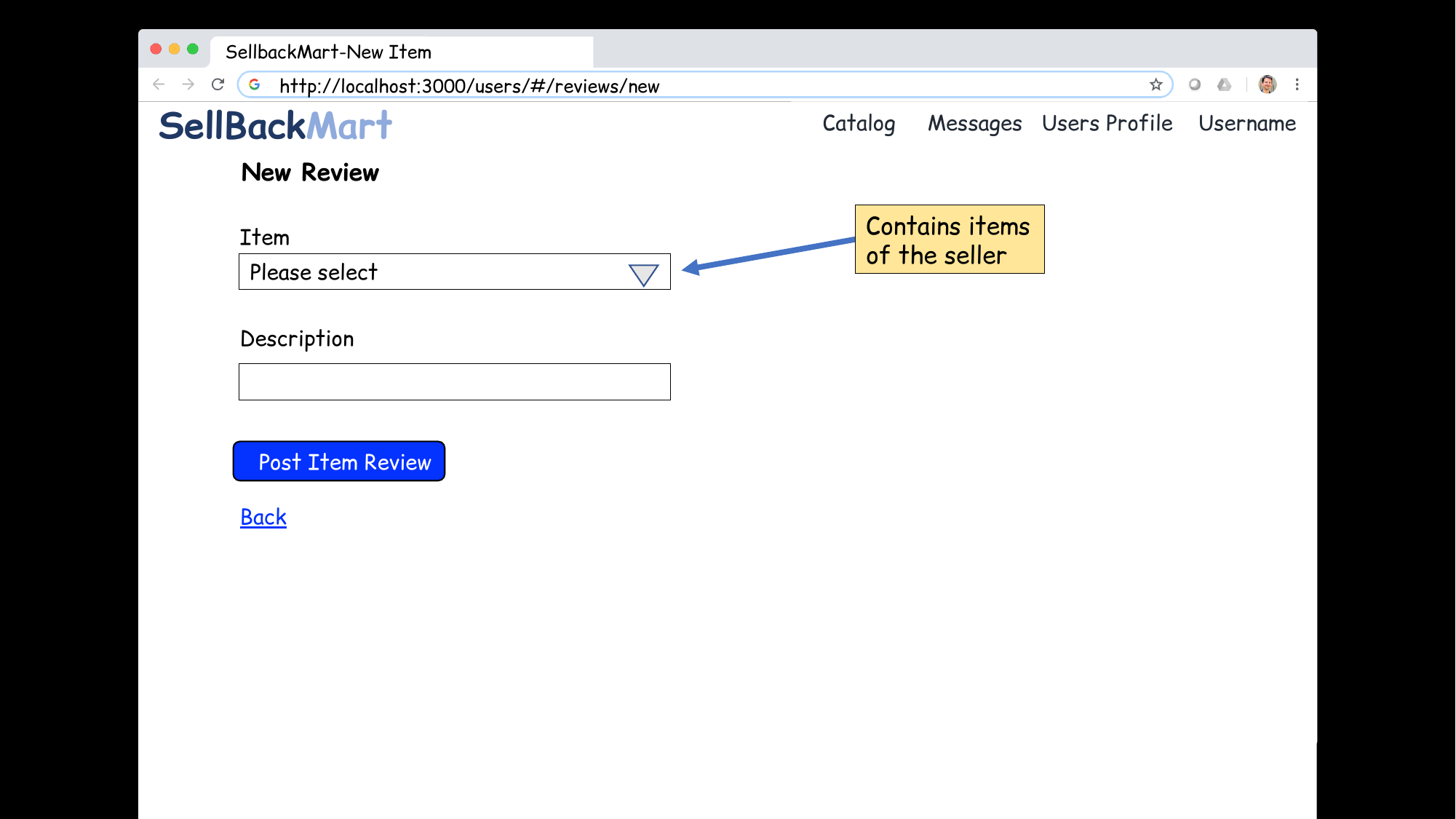

SellbackMart-New Item
http://localhost:3000/users/#/reviews/new
Catalog     Messages   Users Profile    Username
Catalog     Users Profile    Username
 SellBackMart
New Review
Contains items of the seller
Item

Description

Back
Please select

Post Item Review